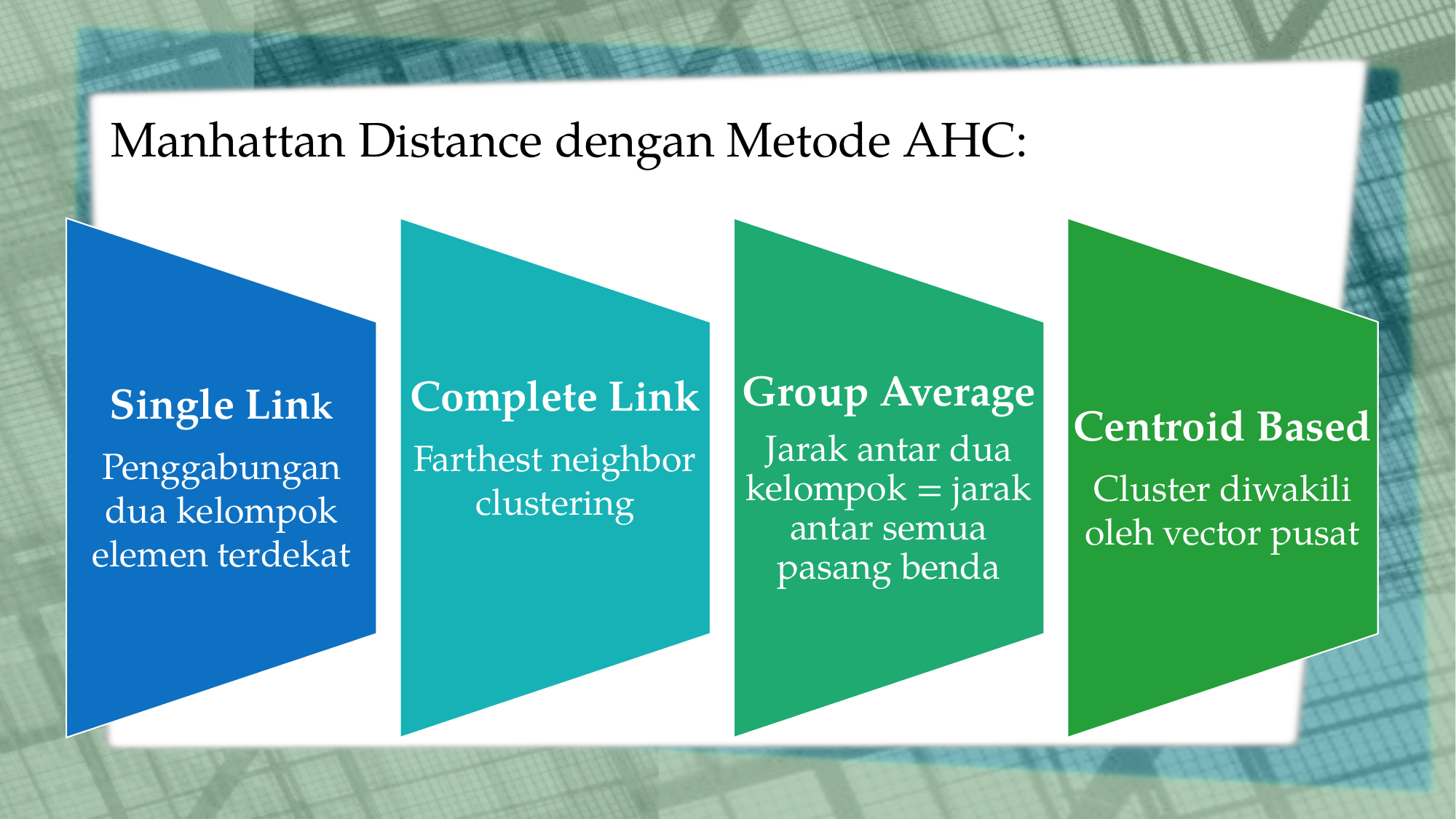

# Manhattan Distance dengan Metode AHC:
Single Link
Penggabungan dua kelompok elemen terdekat
Complete Link
Farthest neighbor clustering

Group Average
Jarak antar dua kelompok = jarak antar semua pasang benda
Centroid Based
Cluster diwakili oleh vector pusat